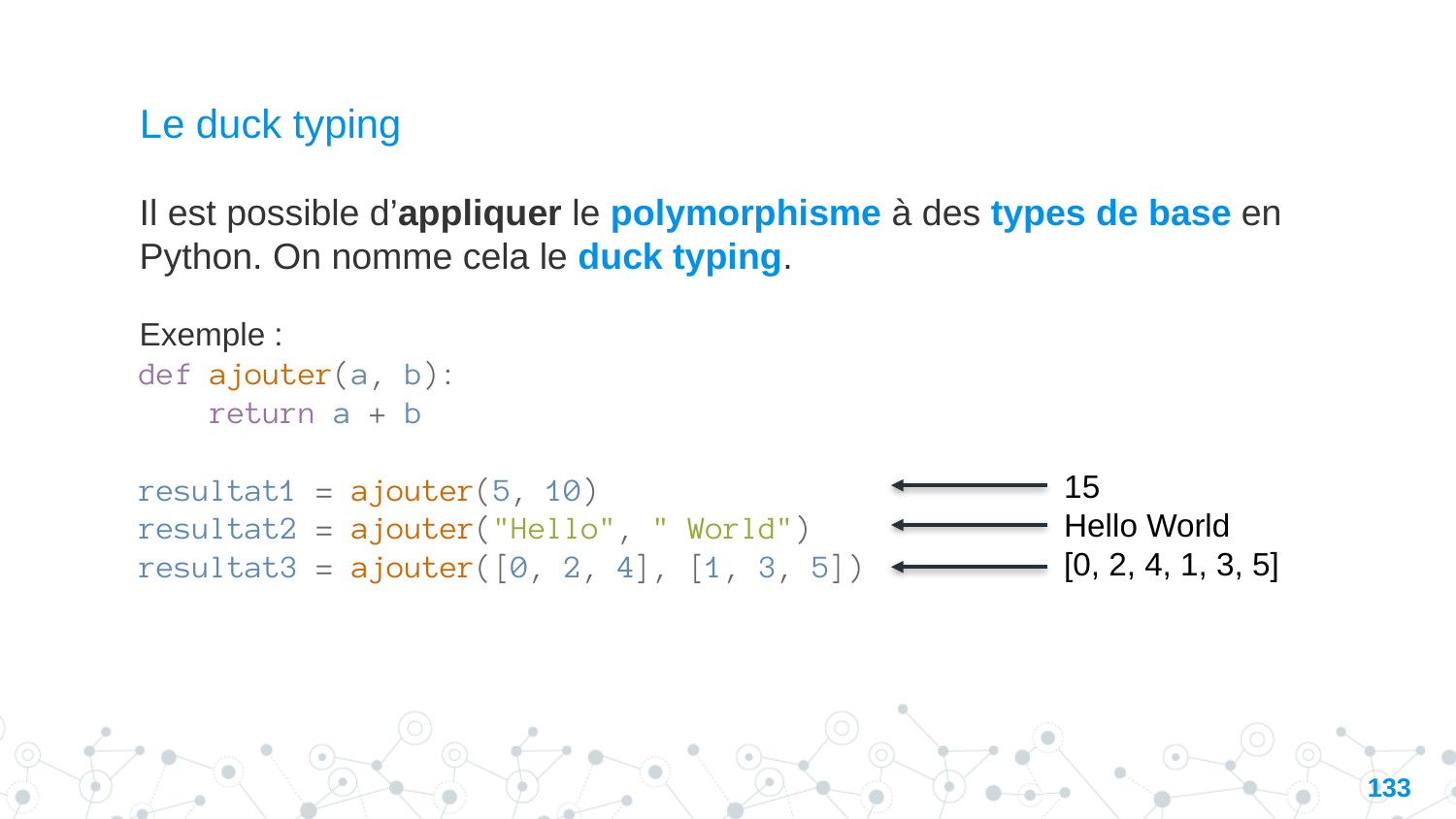

# Le duck typing
Il est possible d’appliquer le polymorphisme à des types de base en Python. On nomme cela le duck typing.
Exemple :
def ajouter(a, b):
    return a + b
resultat1 = ajouter(5, 10)
resultat2 = ajouter("Hello", " World")
resultat3 = ajouter([0, 2, 4], [1, 3, 5])
15
Hello World
[0, 2, 4, 1, 3, 5]
133